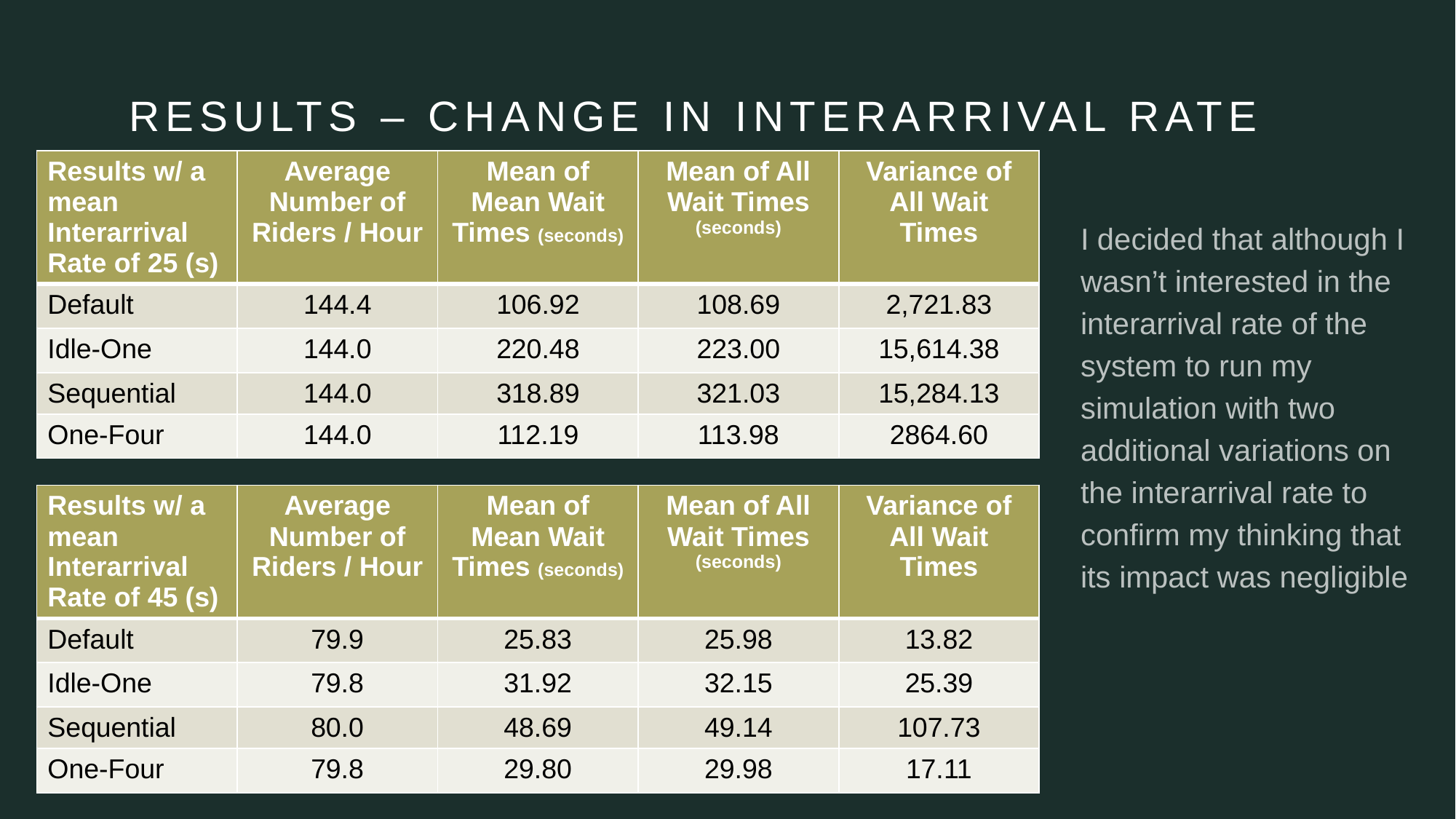

# Results – change in Interarrival Rate
| Results w/ a mean Interarrival Rate of 25 (s) | Average Number of Riders / Hour | Mean of Mean Wait Times (seconds) | Mean of All Wait Times (seconds) | Variance of All Wait Times |
| --- | --- | --- | --- | --- |
| Default | 144.4 | 106.92 | 108.69 | 2,721.83 |
| Idle-One | 144.0 | 220.48 | 223.00 | 15,614.38 |
| Sequential | 144.0 | 318.89 | 321.03 | 15,284.13 |
| One-Four | 144.0 | 112.19 | 113.98 | 2864.60 |
I decided that although I wasn’t interested in the interarrival rate of the system to run my simulation with two additional variations on the interarrival rate to confirm my thinking that its impact was negligible

| Results w/ a mean Interarrival Rate of 45 (s) | Average Number of Riders / Hour | Mean of Mean Wait Times (seconds) | Mean of All Wait Times (seconds) | Variance of All Wait Times |
| --- | --- | --- | --- | --- |
| Default | 79.9 | 25.83 | 25.98 | 13.82 |
| Idle-One | 79.8 | 31.92 | 32.15 | 25.39 |
| Sequential | 80.0 | 48.69 | 49.14 | 107.73 |
| One-Four | 79.8 | 29.80 | 29.98 | 17.11 |